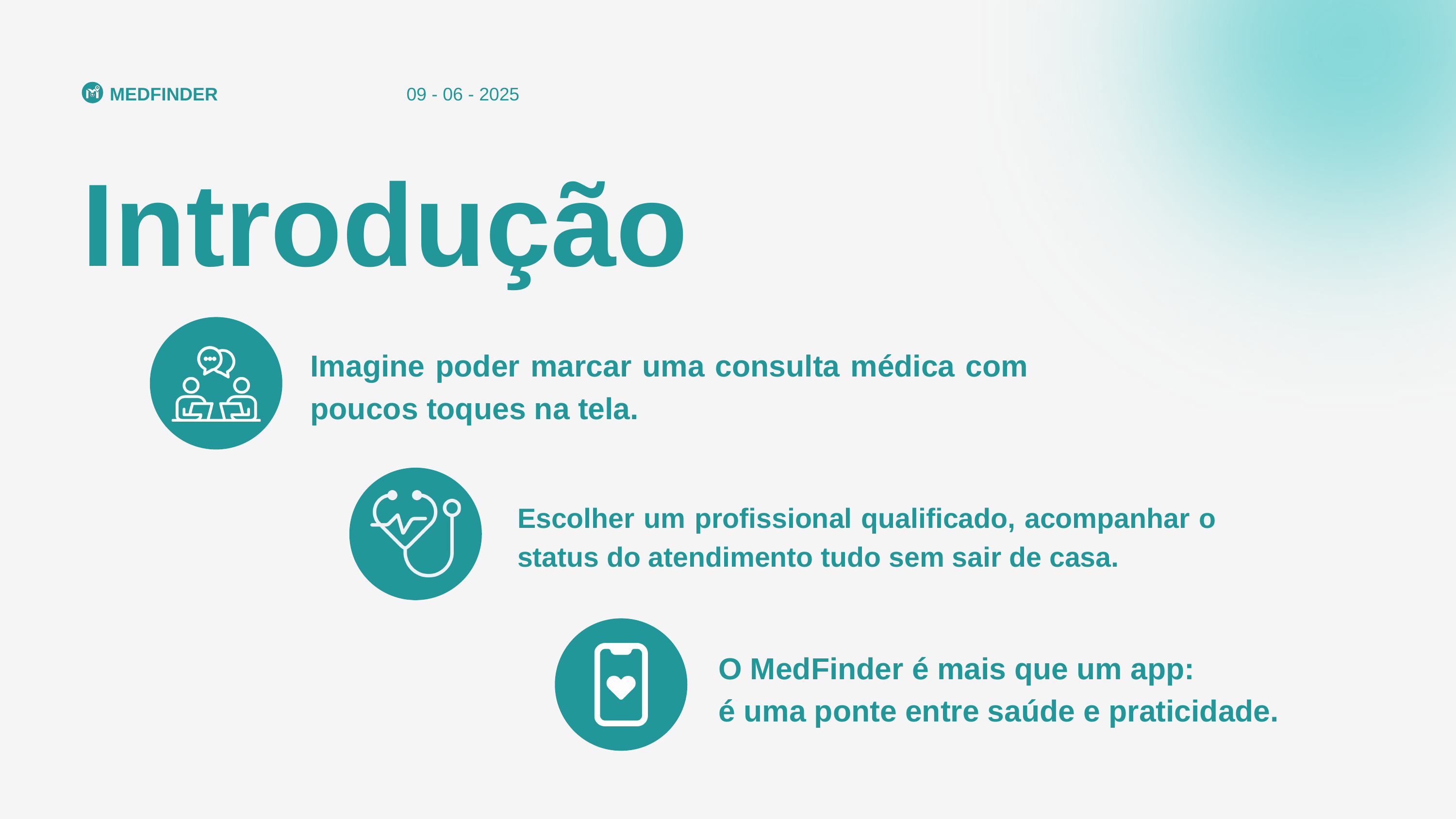

MEDFINDER
09 - 06 - 2025

Introdução

Imagine poder marcar uma consulta médica com poucos toques na tela.

Escolher um profissional qualificado, acompanhar o status do atendimento tudo sem sair de casa.

O MedFinder é mais que um app:
é uma ponte entre saúde e praticidade.